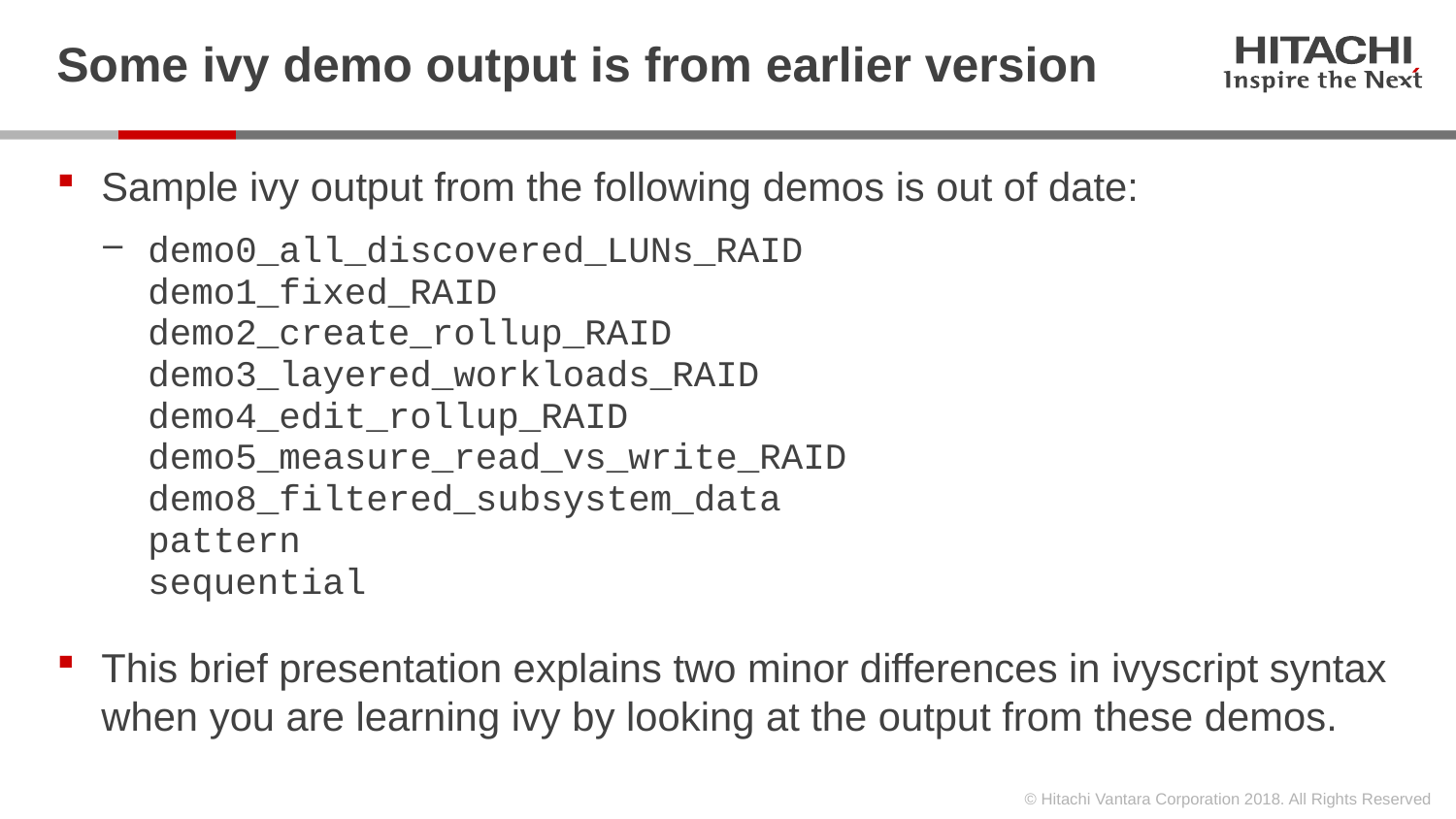

# Some ivy demo output is from earlier version
Sample ivy output from the following demos is out of date:
demo0_all_discovered_LUNs_RAID
demo1_fixed_RAID
demo2_create_rollup_RAID
demo3_layered_workloads_RAID
demo4_edit_rollup_RAID
demo5_measure_read_vs_write_RAID
demo8_filtered_subsystem_data
pattern
sequential
This brief presentation explains two minor differences in ivyscript syntax when you are learning ivy by looking at the output from these demos.